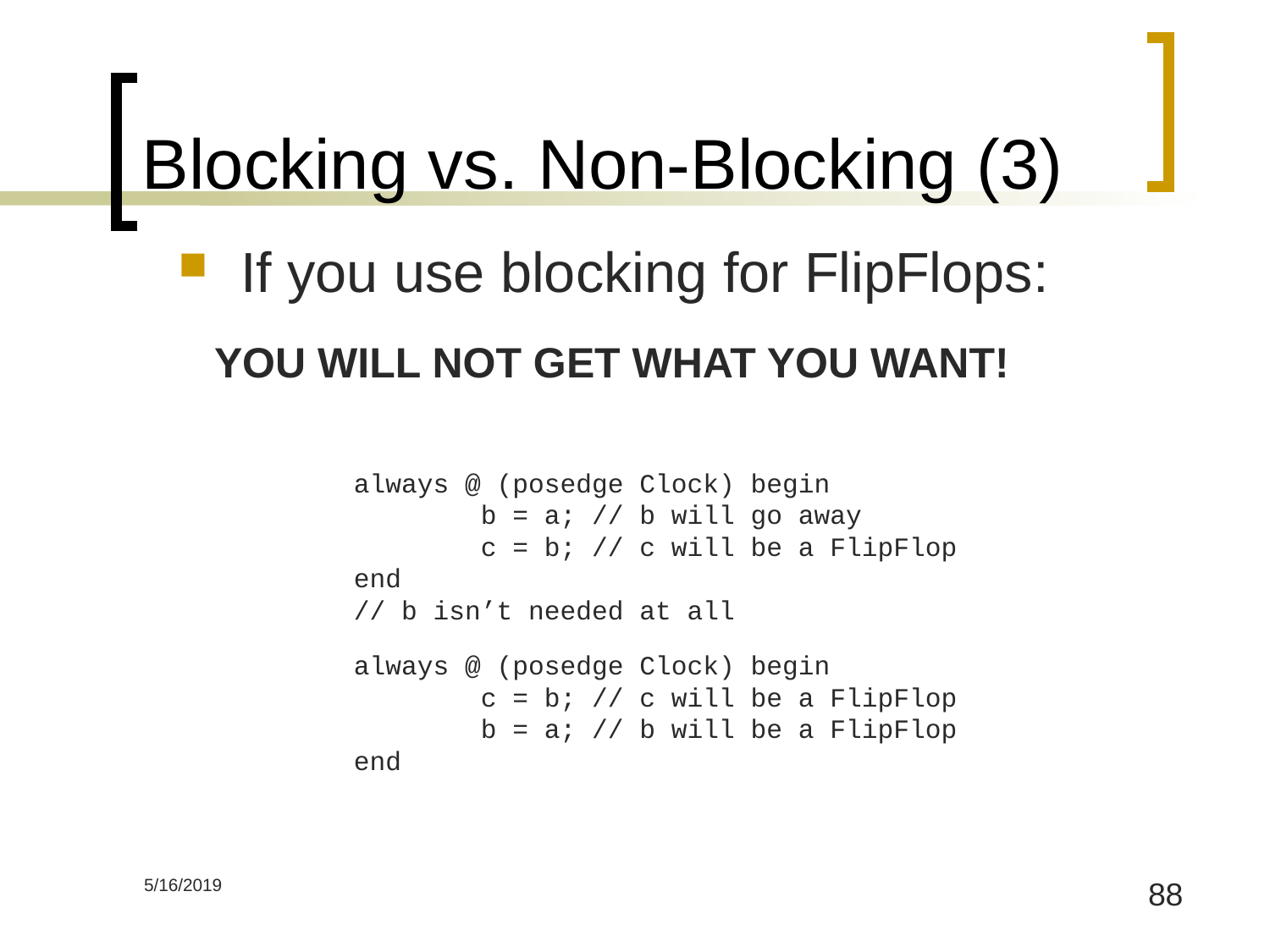

# Blocking vs. Non-Blocking (3)
If you use blocking for FlipFlops:
YOU WILL NOT GET WHAT YOU WANT!
always @ (posedge Clock) begin
	b = a; // b will go away
	c = b; // c will be a FlipFlop
end
// b isn’t needed at all
always @ (posedge Clock) begin
	c = b; // c will be a FlipFlop
	b = a; // b will be a FlipFlop
end
5/16/2019
88